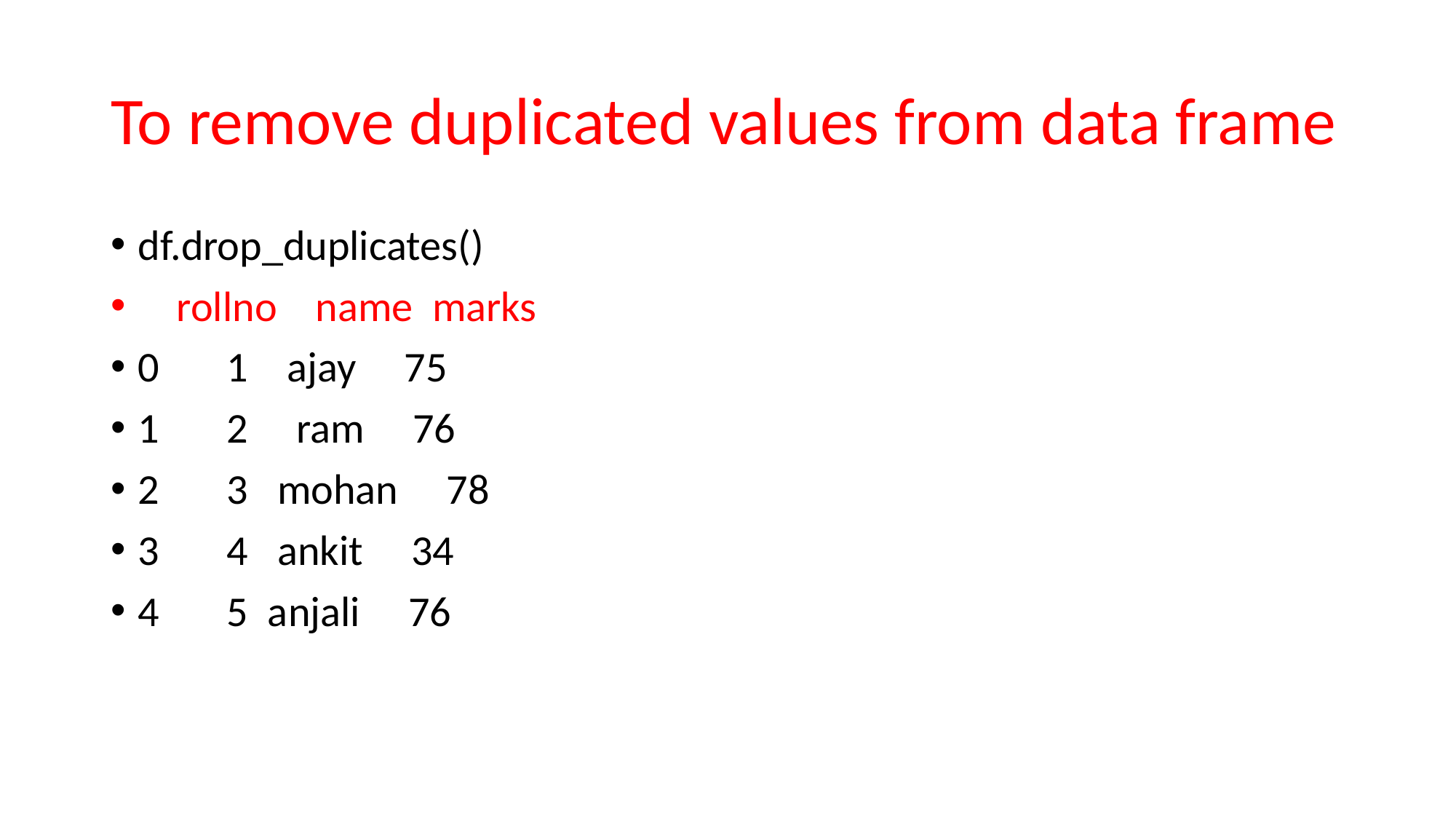

# To remove duplicated values from data frame
df.drop_duplicates()
    rollno    name  marks
0       1    ajay     75
1       2     ram     76
2       3   mohan     78
3       4   ankit     34
4       5  anjali     76